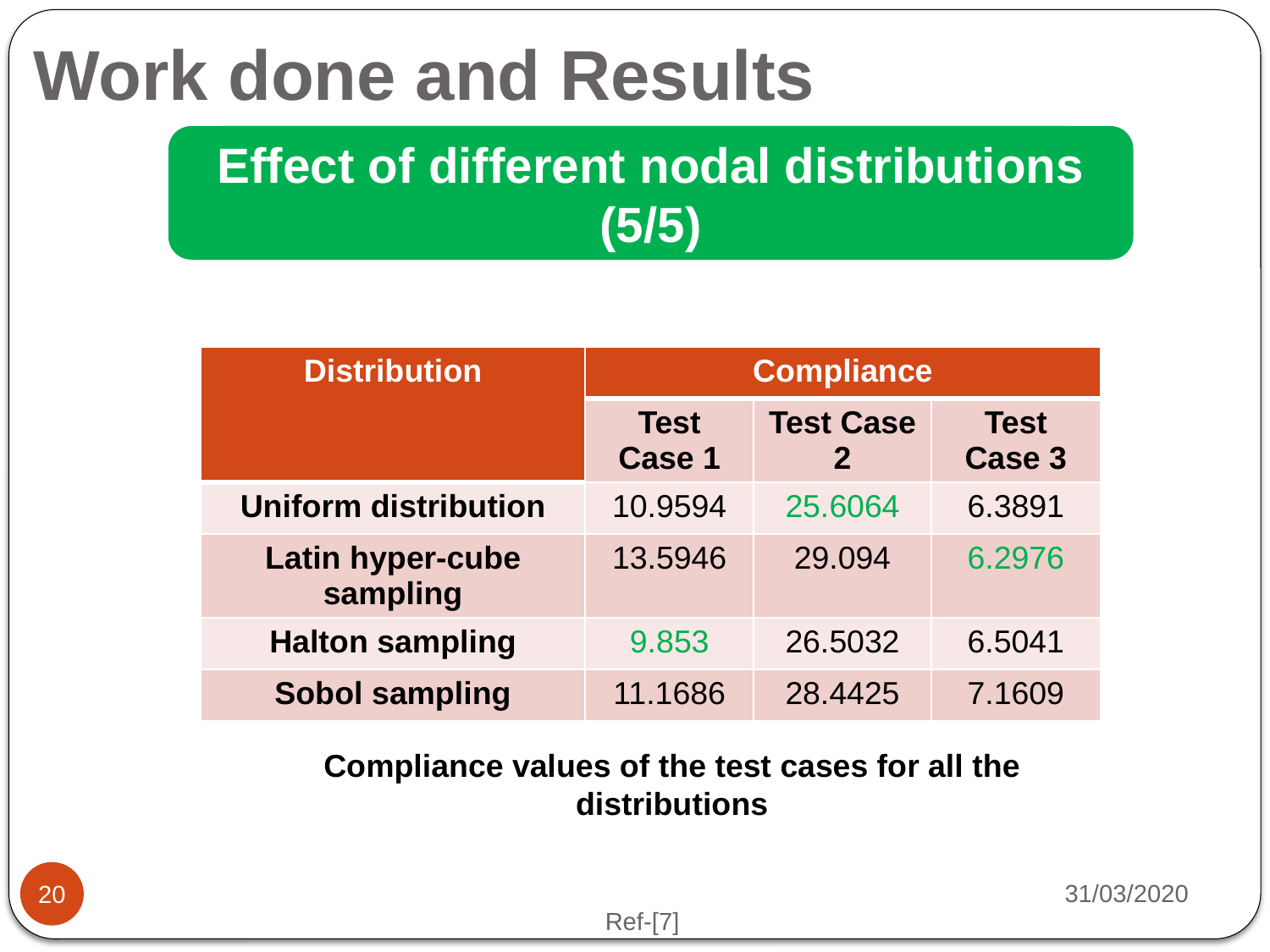

# Work done and Results

Effect of different nodal distributions (5/5)

Effect of different nodal distributions.
| Distribution | Compliance |  |  |
| --- | --- | --- | --- |
|  | Test Case 1 | Test Case 2 | Test Case 3 |
| Uniform distribution | 10.9594 | 25.6064 | 6.3891 |
| Latin hyper-cube sampling | 13.5946 | 29.094 | 6.2976 |
| Halton sampling | 9.853 | 26.5032 | 6.5041 |
| Sobol sampling | 11.1686 | 28.4425 | 7.1609 |
Compliance values of the test cases for all the distributions
31/03/2020
20
Ref-[7]